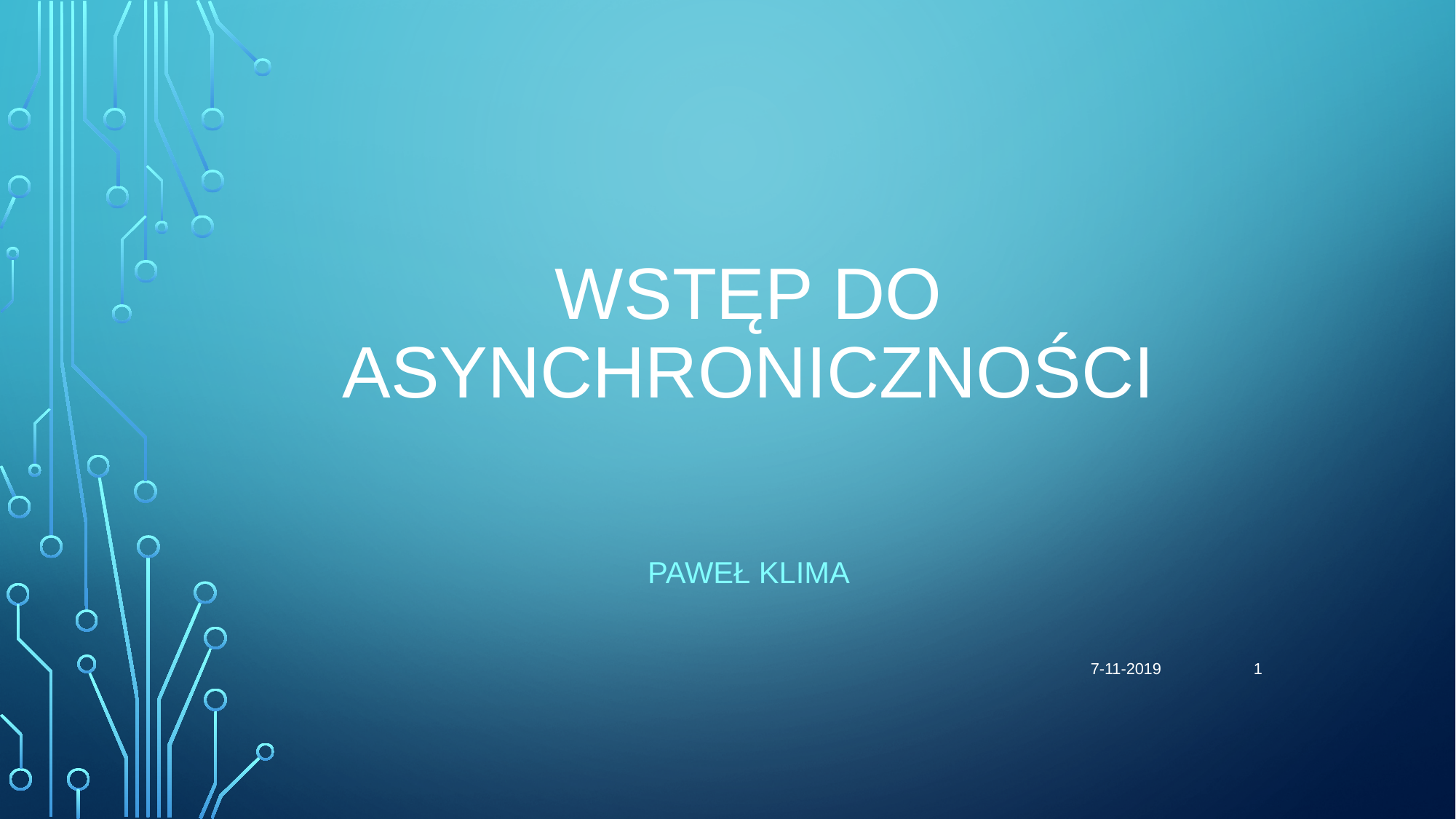

# Wstęp do asynchroniczności

Paweł Klima

1
7-11-2019